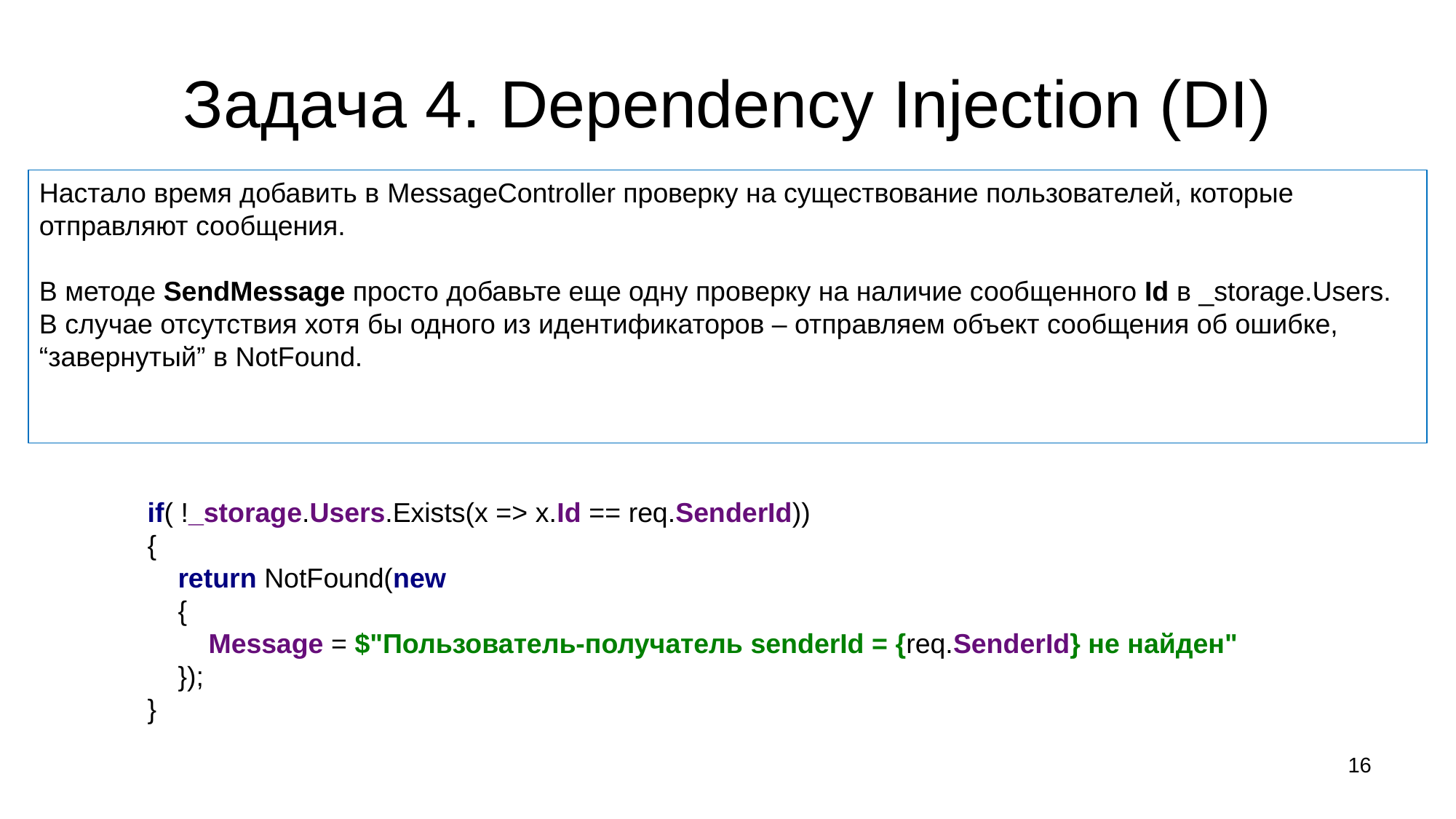

# Задача 4. Dependency Injection (DI)
Настало время добавить в MessageController проверку на существование пользователей, которые отправляют сообщения.
В методе SendMessage просто добавьте еще одну проверку на наличие сообщенного Id в _storage.Users. В случае отсутствия хотя бы одного из идентификаторов – отправляем объект сообщения об ошибке, “завернутый” в NotFound.
if( !_storage.Users.Exists(x => x.Id == req.SenderId))
{
    return NotFound(new
    {
        Message = $"Пользователь-получатель senderId = {req.SenderId} не найден"
    });
}
16